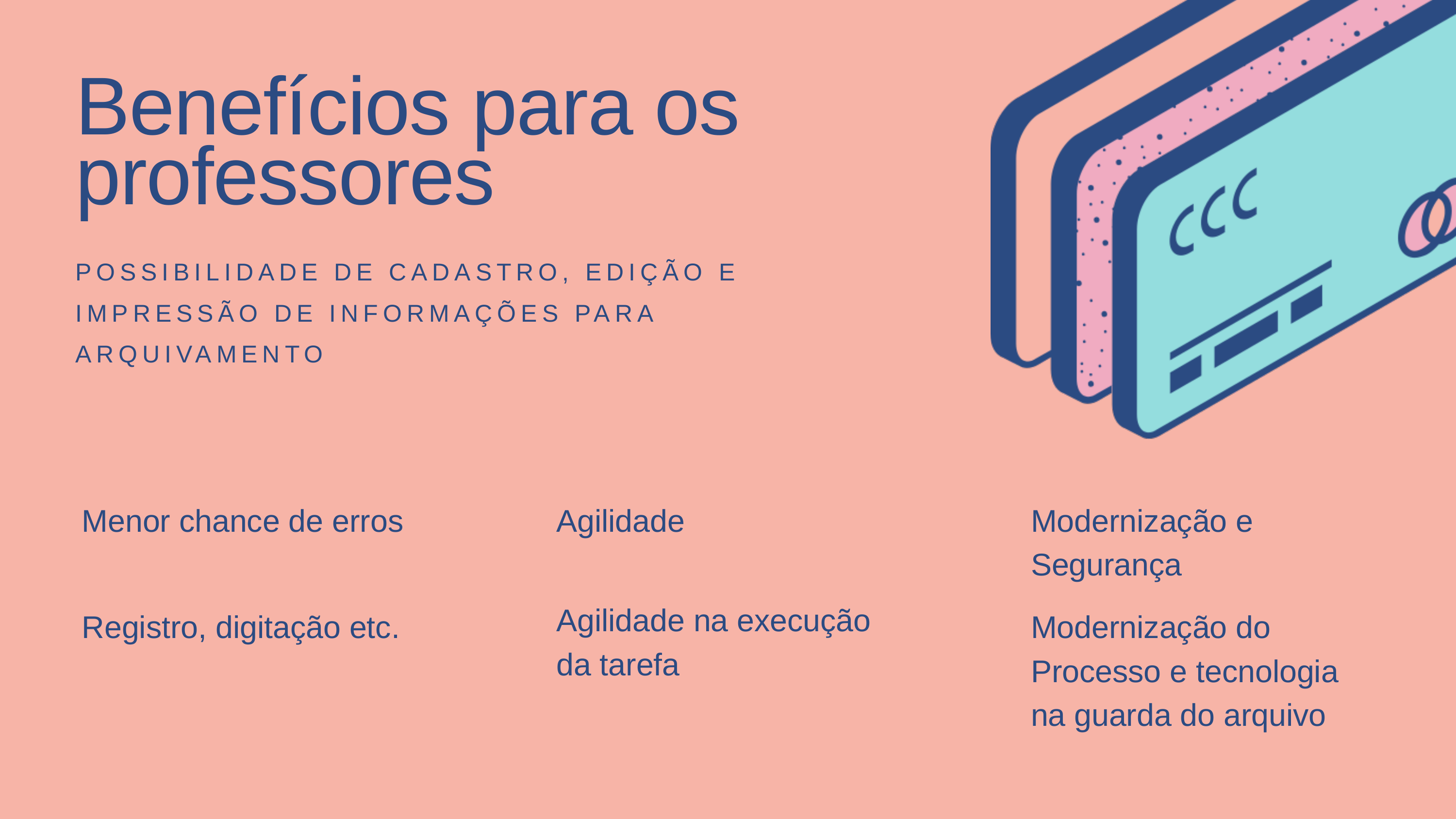

Benefícios para os professores
POSSIBILIDADE DE CADASTRO, EDIÇÃO E IMPRESSÃO DE INFORMAÇÕES PARA ARQUIVAMENTO
Menor chance de erros
Agilidade
Modernização e Segurança
Agilidade na execução da tarefa
Registro, digitação etc.
Modernização do Processo e tecnologia na guarda do arquivo